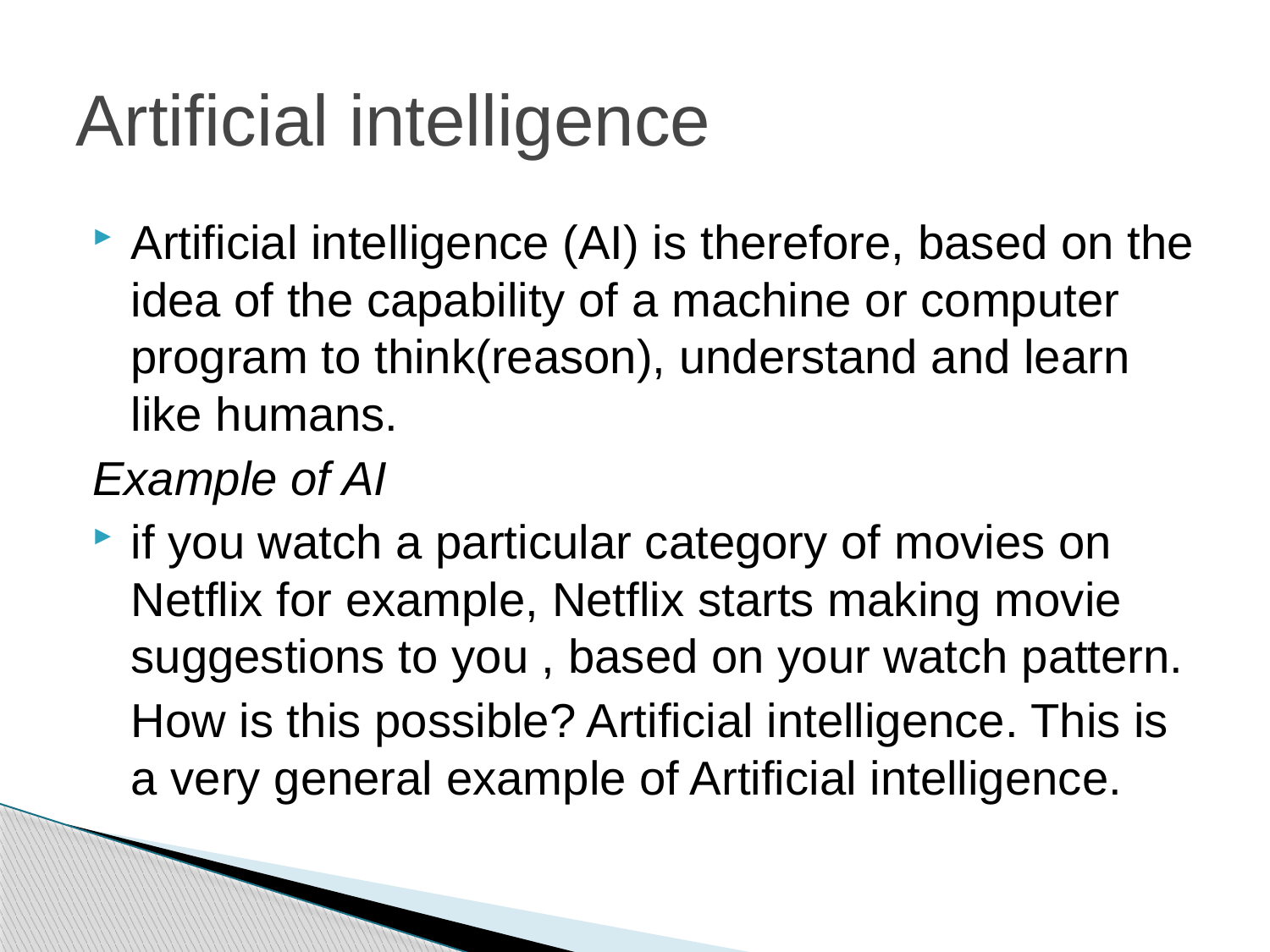

# Artificial intelligence
Artificial intelligence (AI) is therefore, based on the idea of the capability of a machine or computer program to think(reason), understand and learn like humans.
Example of AI
if you watch a particular category of movies on Netflix for example, Netflix starts making movie suggestions to you , based on your watch pattern.
	How is this possible? Artificial intelligence. This is a very general example of Artificial intelligence.